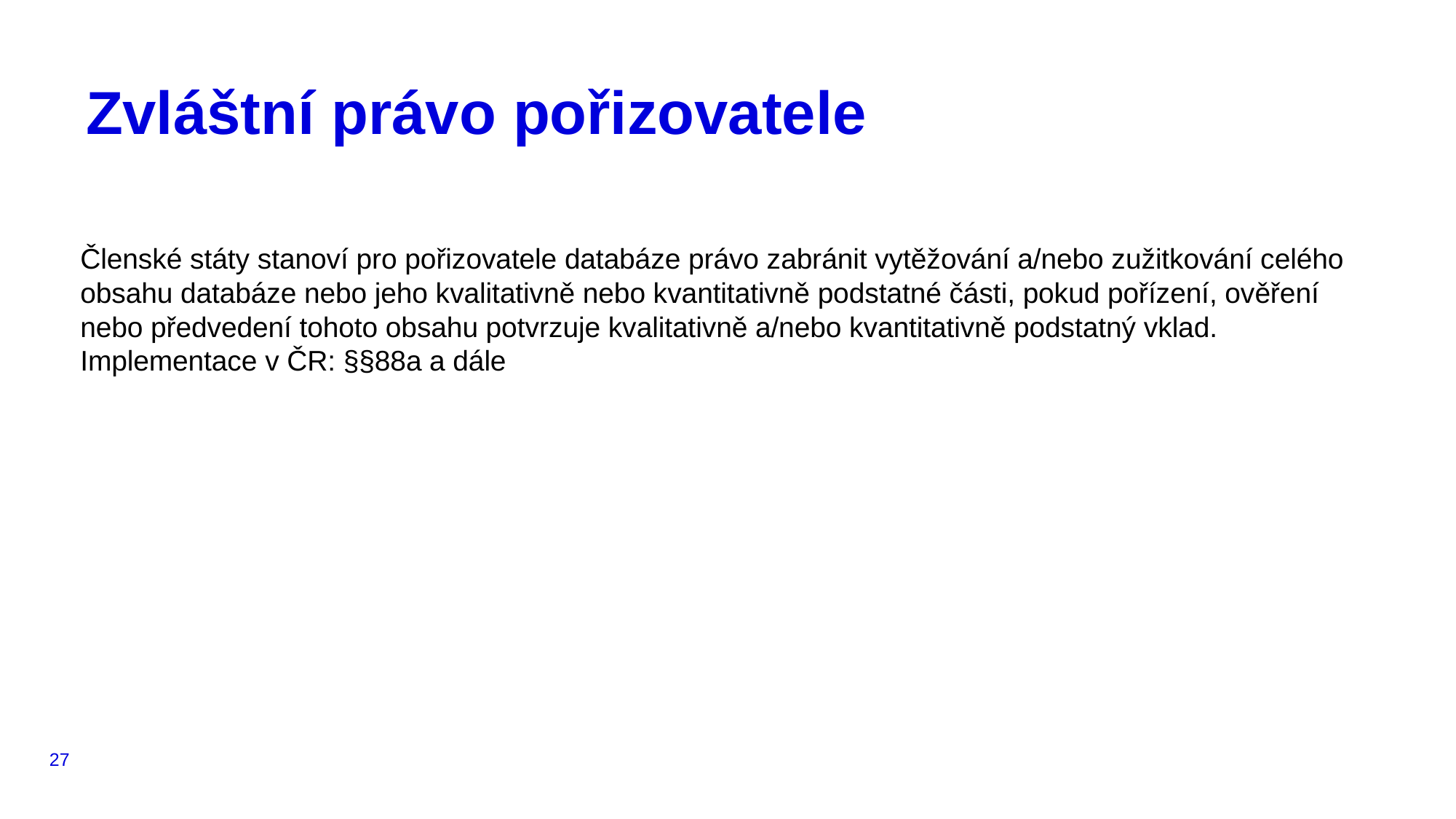

# Zvláštní právo pořizovatele

Členské státy stanoví pro pořizovatele databáze právo zabránit vytěžování a/nebo zužitkování celého obsahu databáze nebo jeho kvalitativně nebo kvantitativně podstatné části, pokud pořízení, ověření nebo předvedení tohoto obsahu potvrzuje kvalitativně a/nebo kvantitativně podstatný vklad.
Implementace v ČR: §§88a a dále
27